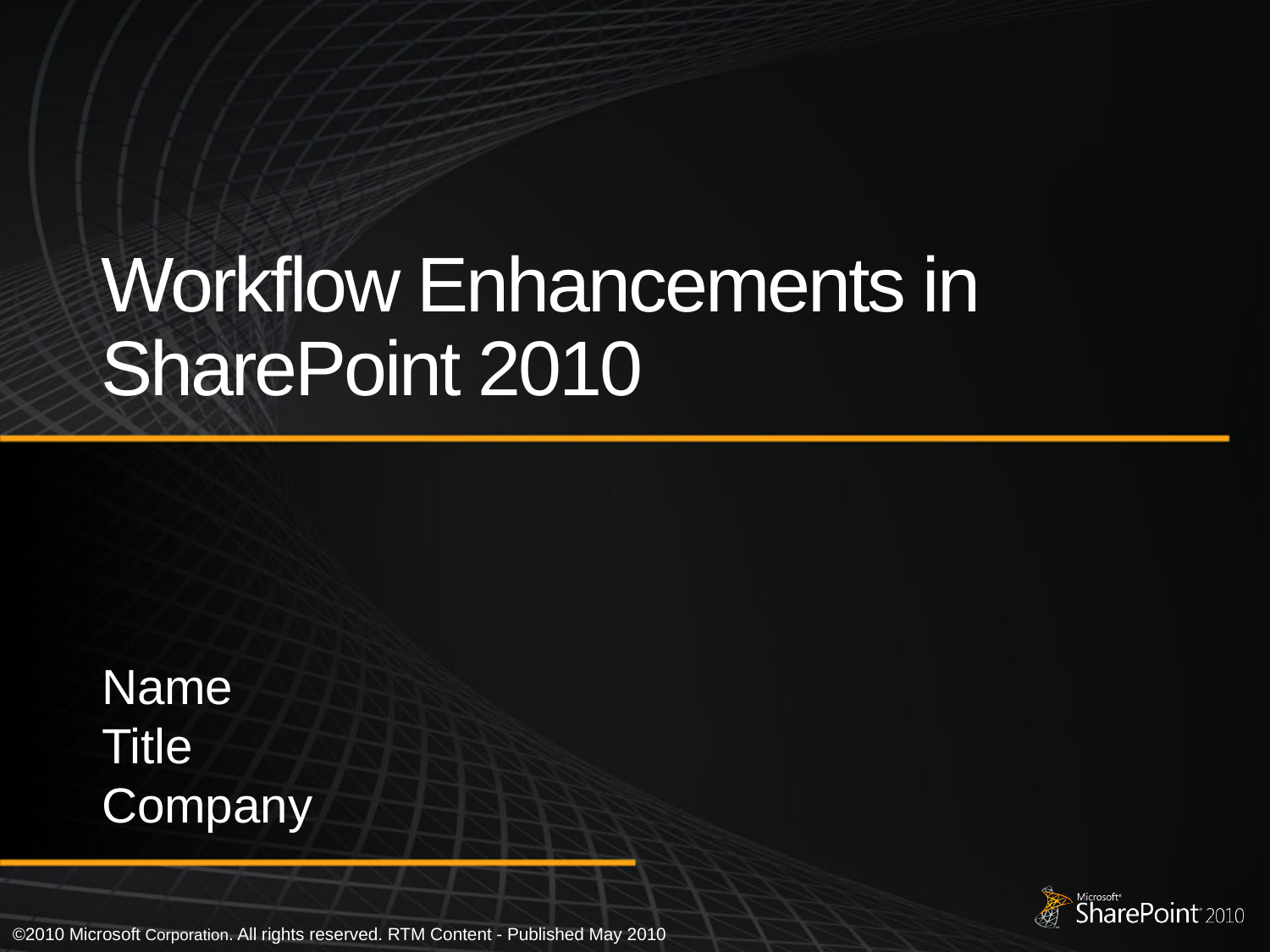

# Workflow Enhancements in SharePoint 2010
Name
Title
Company